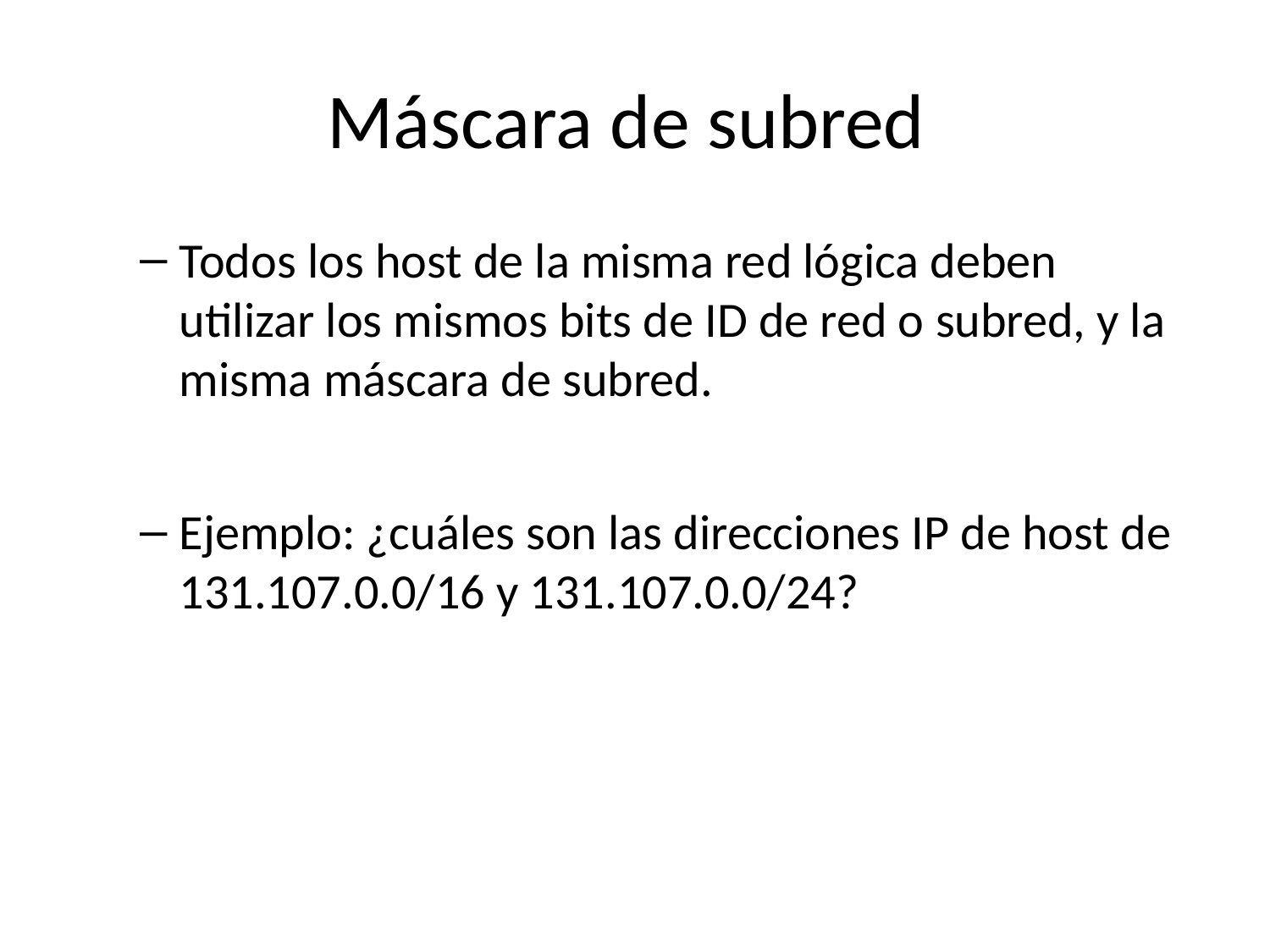

# Máscara de subred
Todos los host de la misma red lógica deben utilizar los mismos bits de ID de red o subred, y la misma máscara de subred.

Ejemplo: ¿cuáles son las direcciones IP de host de 131.107.0.0/16 y 131.107.0.0/24?